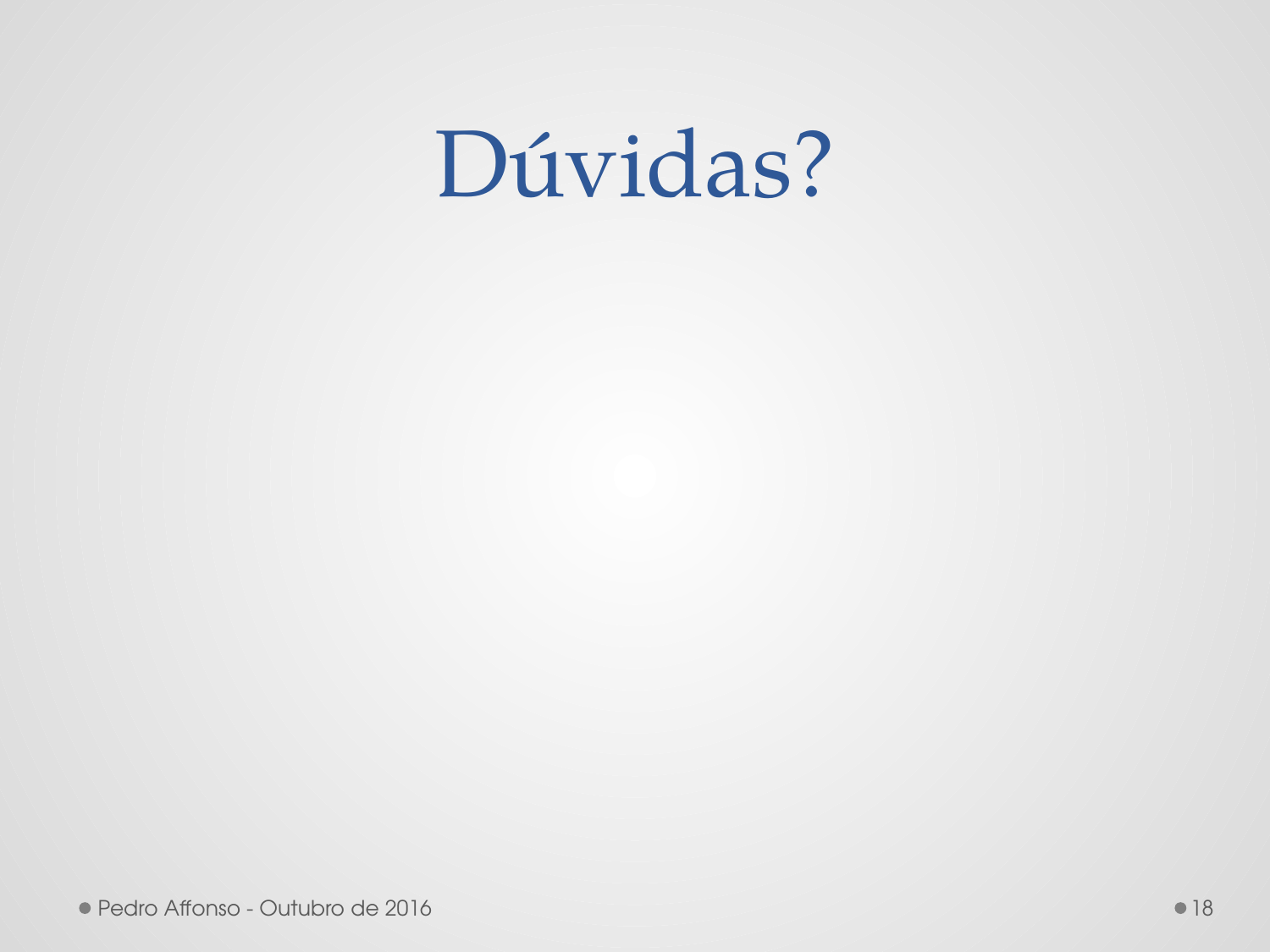

# Dúvidas?

Pedro Affonso - Outubro de 2016
18